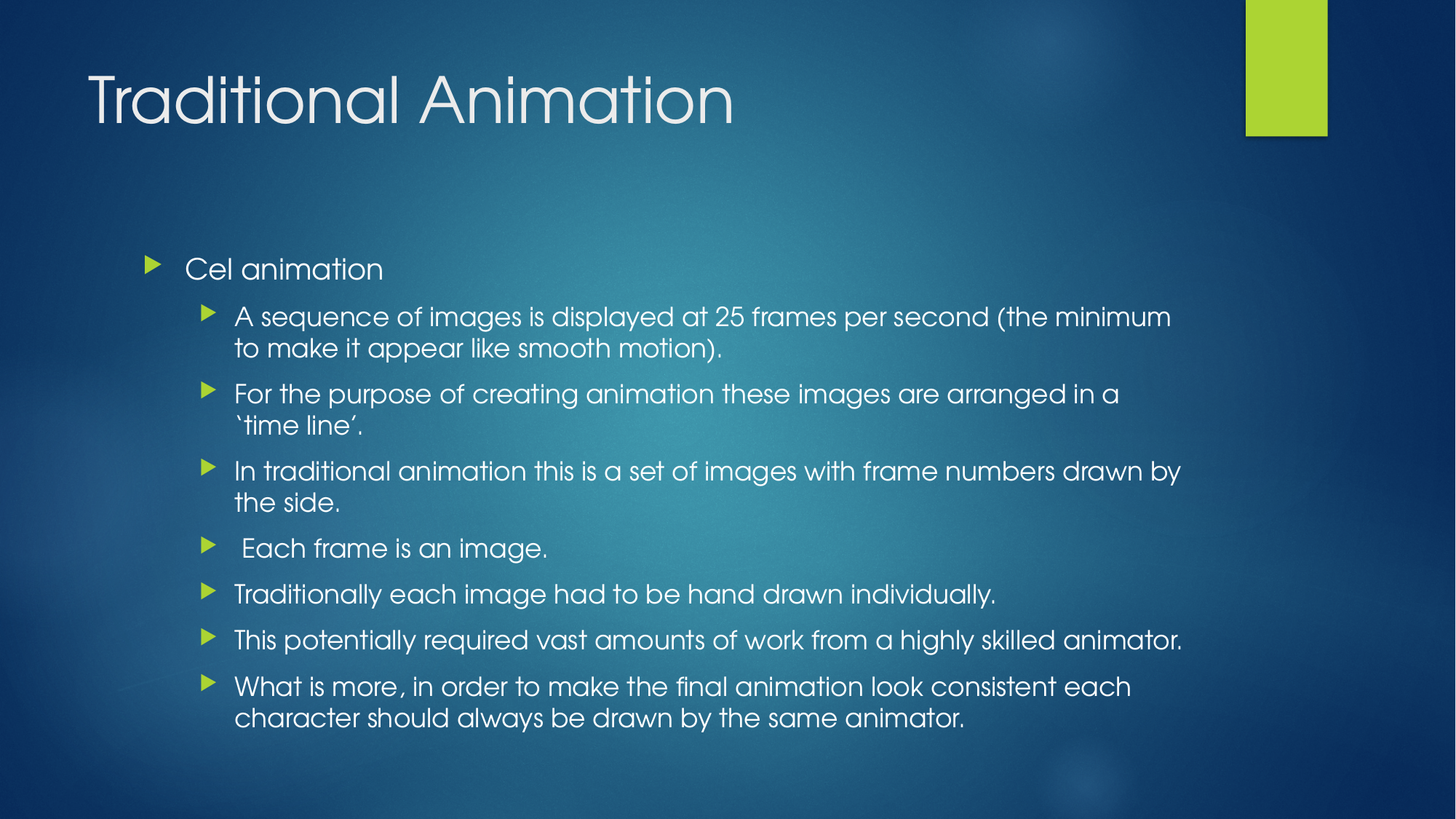

# Traditional Animation
Cel animation
A sequence of images is displayed at 25 frames per second (the minimum to make it appear like smooth motion).
For the purpose of creating animation these images are arranged in a ‘time line’.
In traditional animation this is a set of images with frame numbers drawn by the side.
 Each frame is an image.
Traditionally each image had to be hand drawn individually.
This potentially required vast amounts of work from a highly skilled animator.
What is more, in order to make the final animation look consistent each character should always be drawn by the same animator.